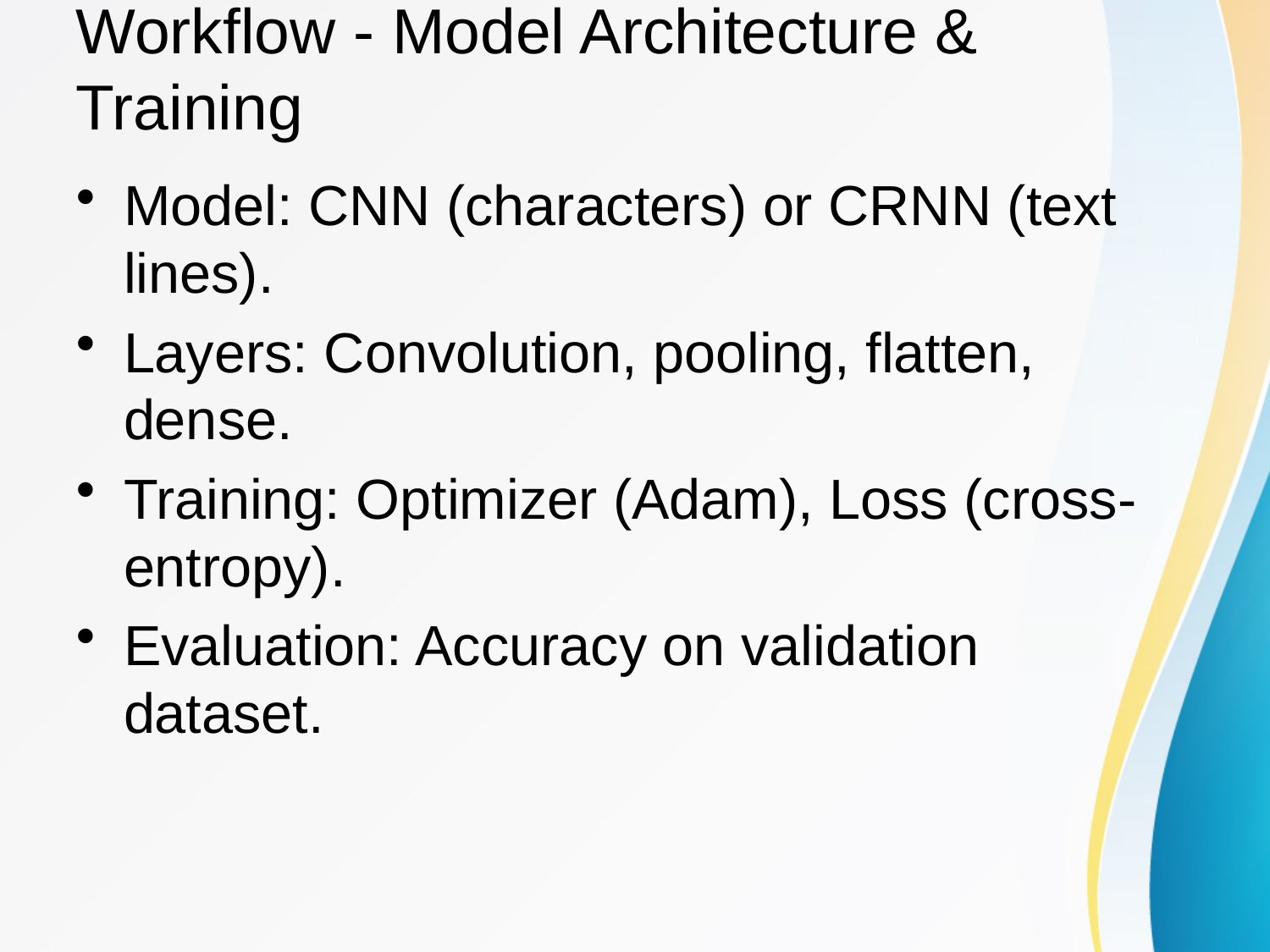

# Workflow - Model Architecture & Training
Model: CNN (characters) or CRNN (text lines).
Layers: Convolution, pooling, flatten, dense.
Training: Optimizer (Adam), Loss (cross-entropy).
Evaluation: Accuracy on validation dataset.